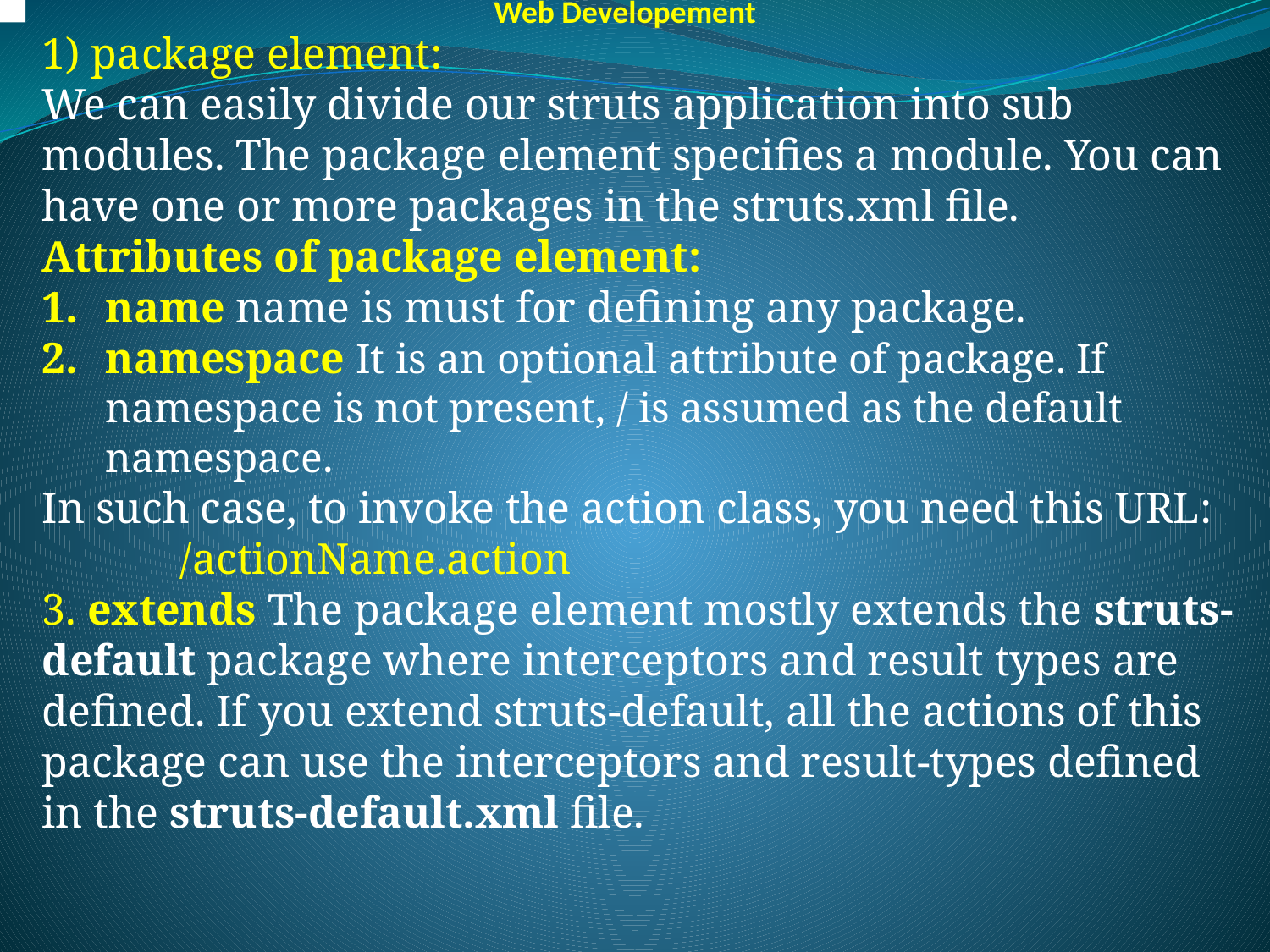

Web Developement

1) package element:
We can easily divide our struts application into sub modules. The package element specifies a module. You can have one or more packages in the struts.xml file.
Attributes of package element:
name name is must for defining any package.
namespace It is an optional attribute of package. If namespace is not present, / is assumed as the default namespace.
In such case, to invoke the action class, you need this URL:
	 /actionName.action
3. extends The package element mostly extends the struts-default package where interceptors and result types are defined. If you extend struts-default, all the actions of this package can use the interceptors and result-types defined in the struts-default.xml file.